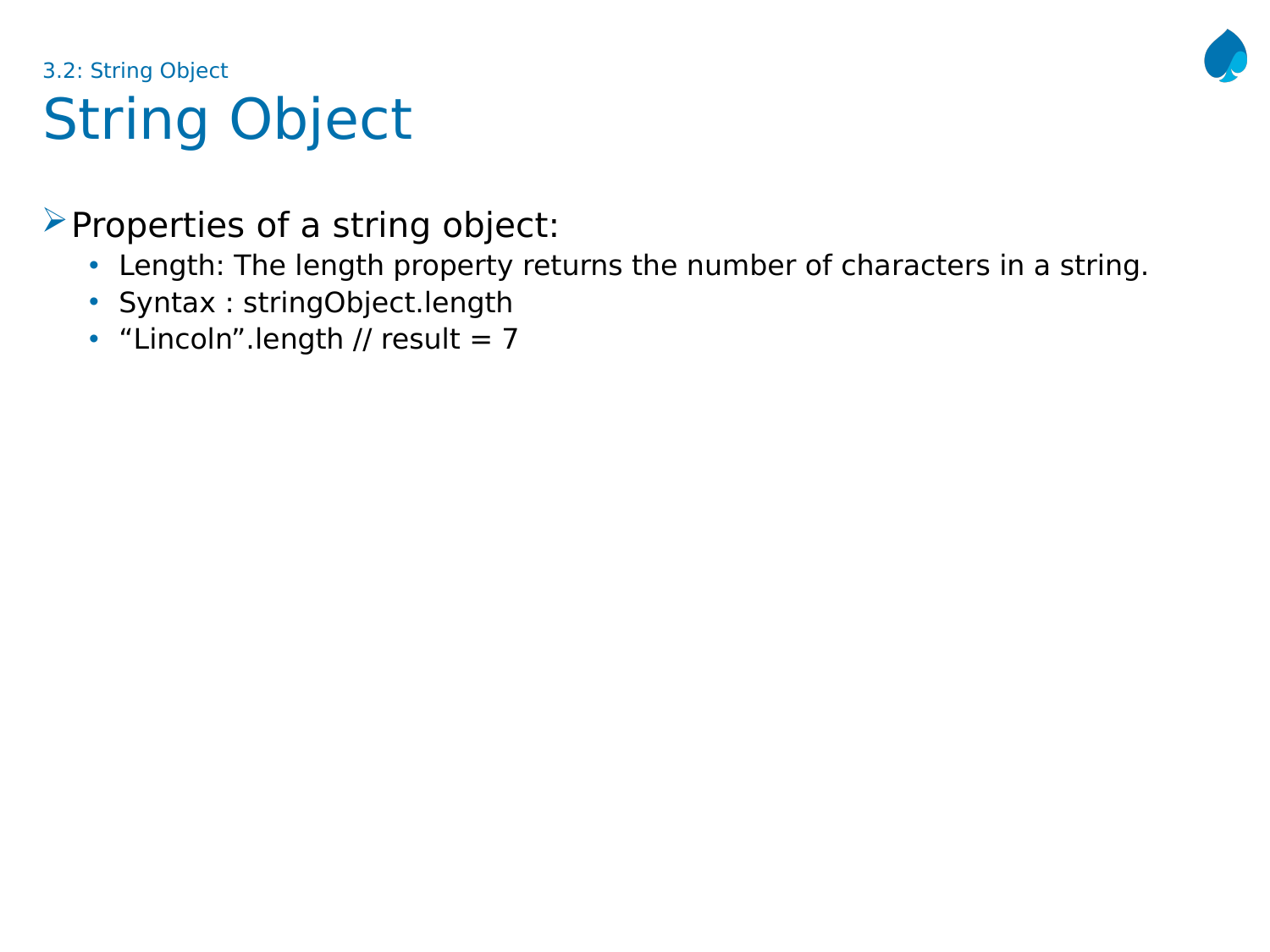

# 3.2: String Object String Object
Properties of a string object:
Length: The length property returns the number of characters in a string.
Syntax : stringObject.length
“Lincoln”.length // result = 7